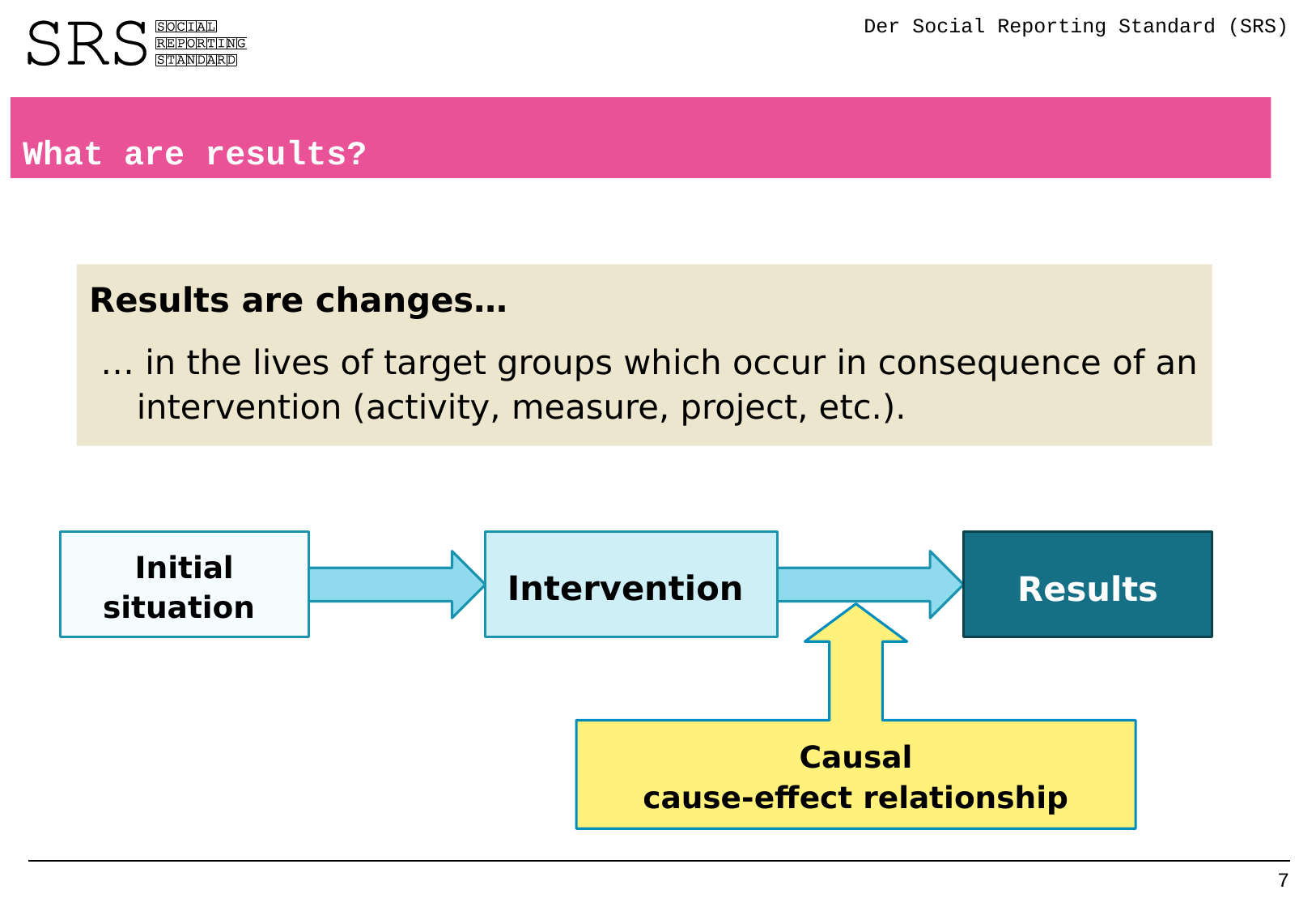

Der Social Reporting Standard (SRS)
What are results?
Results are changes…
… in the lives of target groups which occur in consequence of an intervention (activity, measure, project, etc.).
Initial situation
Intervention
Results

Causal
cause-effect relationship
7